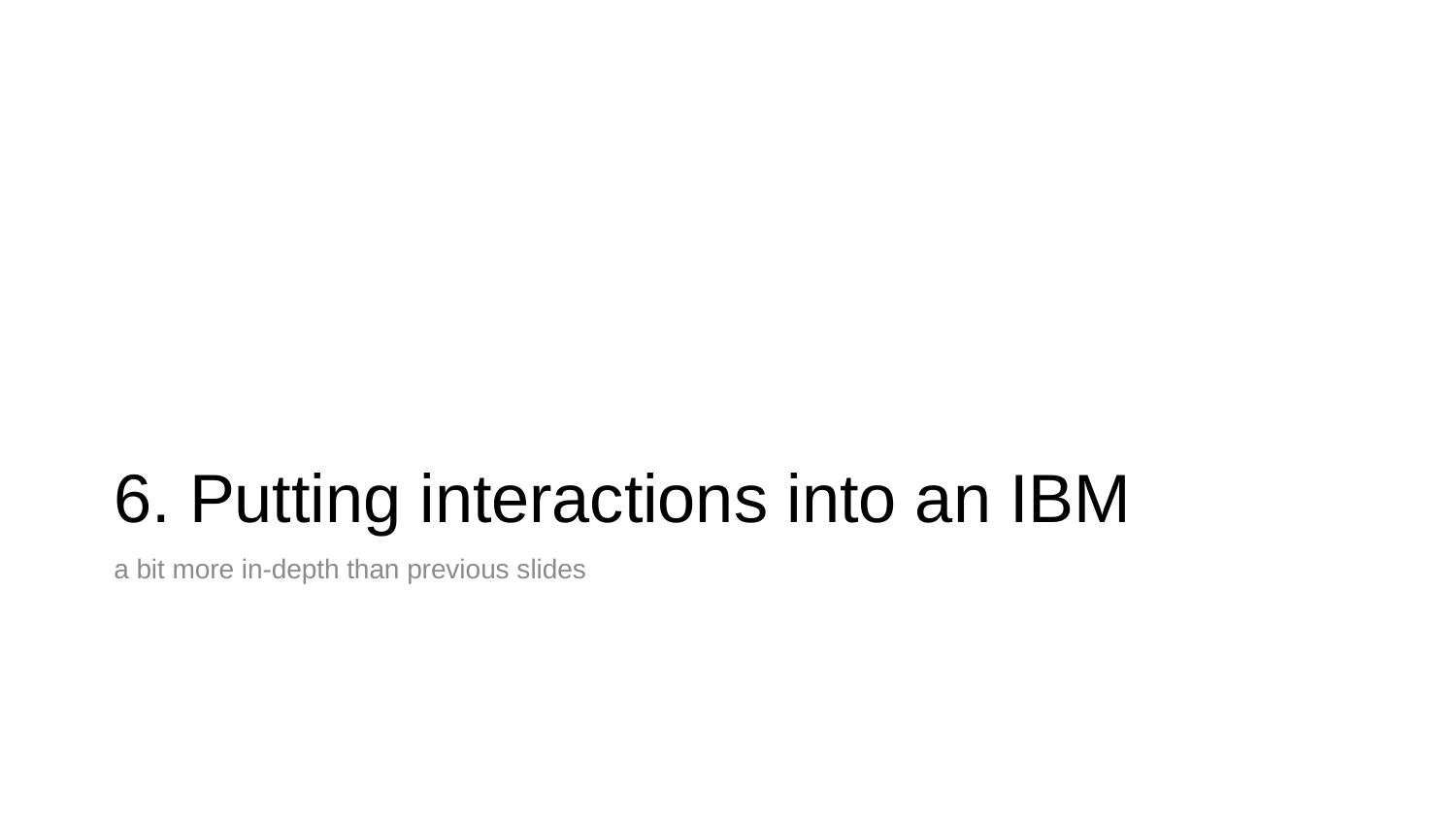

# 6. Putting interactions into an IBM
a bit more in-depth than previous slides